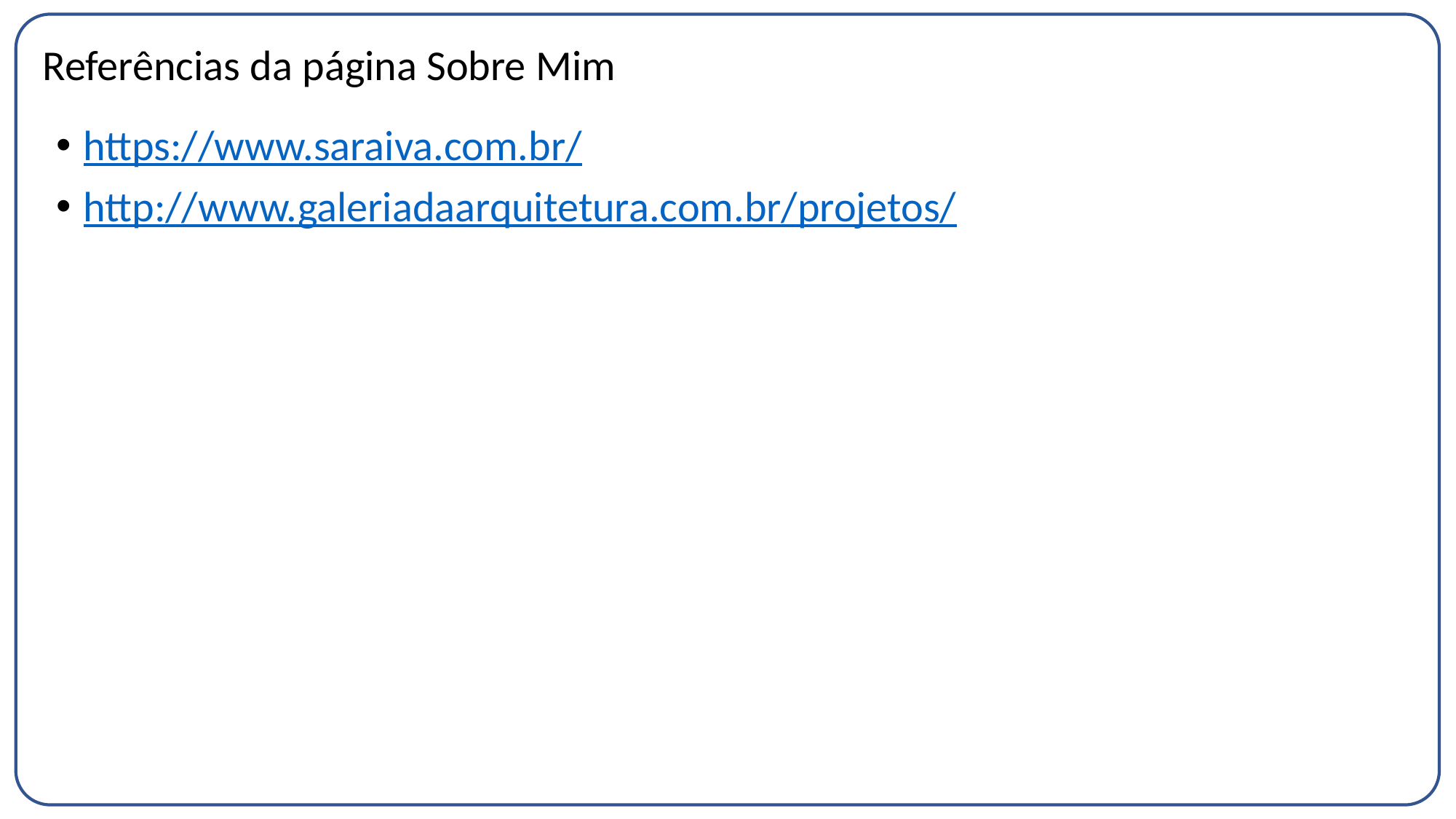

# Referências da página Sobre Mim
https://www.saraiva.com.br/
http://www.galeriadaarquitetura.com.br/projetos/